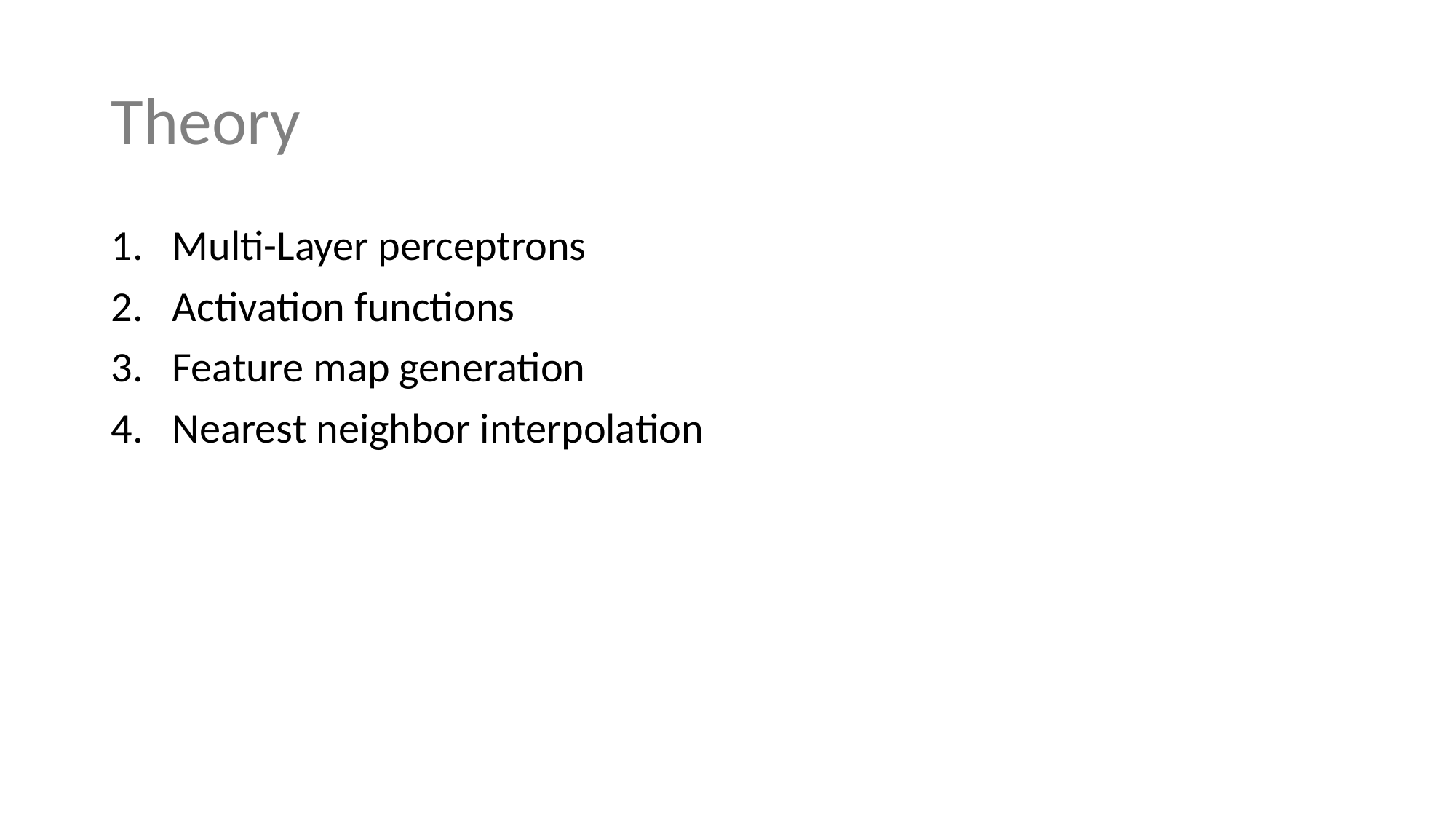

# Theory
Multi-Layer perceptrons
Activation functions
Feature map generation
Nearest neighbor interpolation